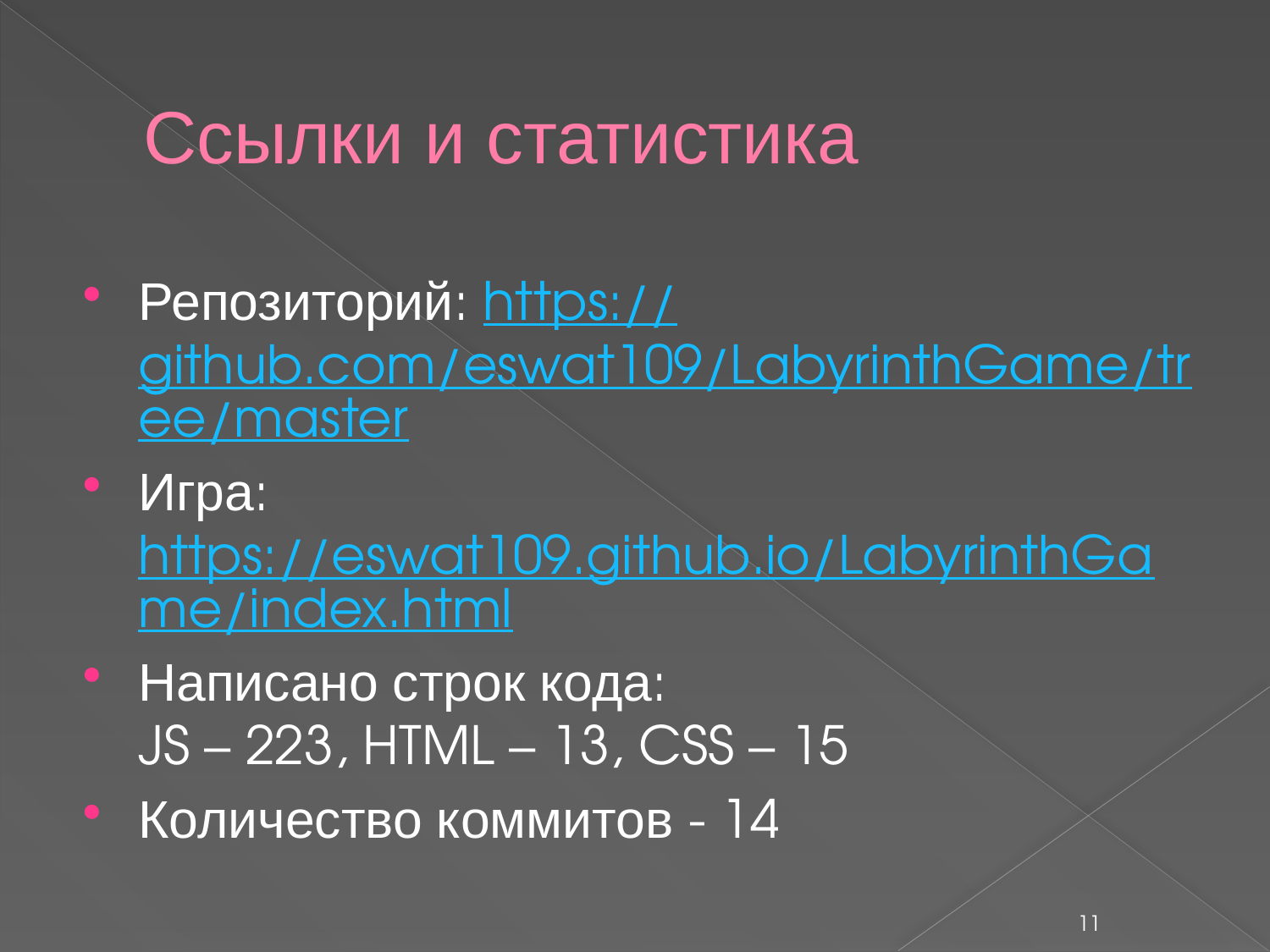

# Ссылки и статистика
Репозиторий: https://github.com/eswat109/LabyrinthGame/tree/master
Игра: https://eswat109.github.io/LabyrinthGame/index.html
Написано строк кода:
JS – 223, HTML – 13, CSS – 15
Количество коммитов - 14

11